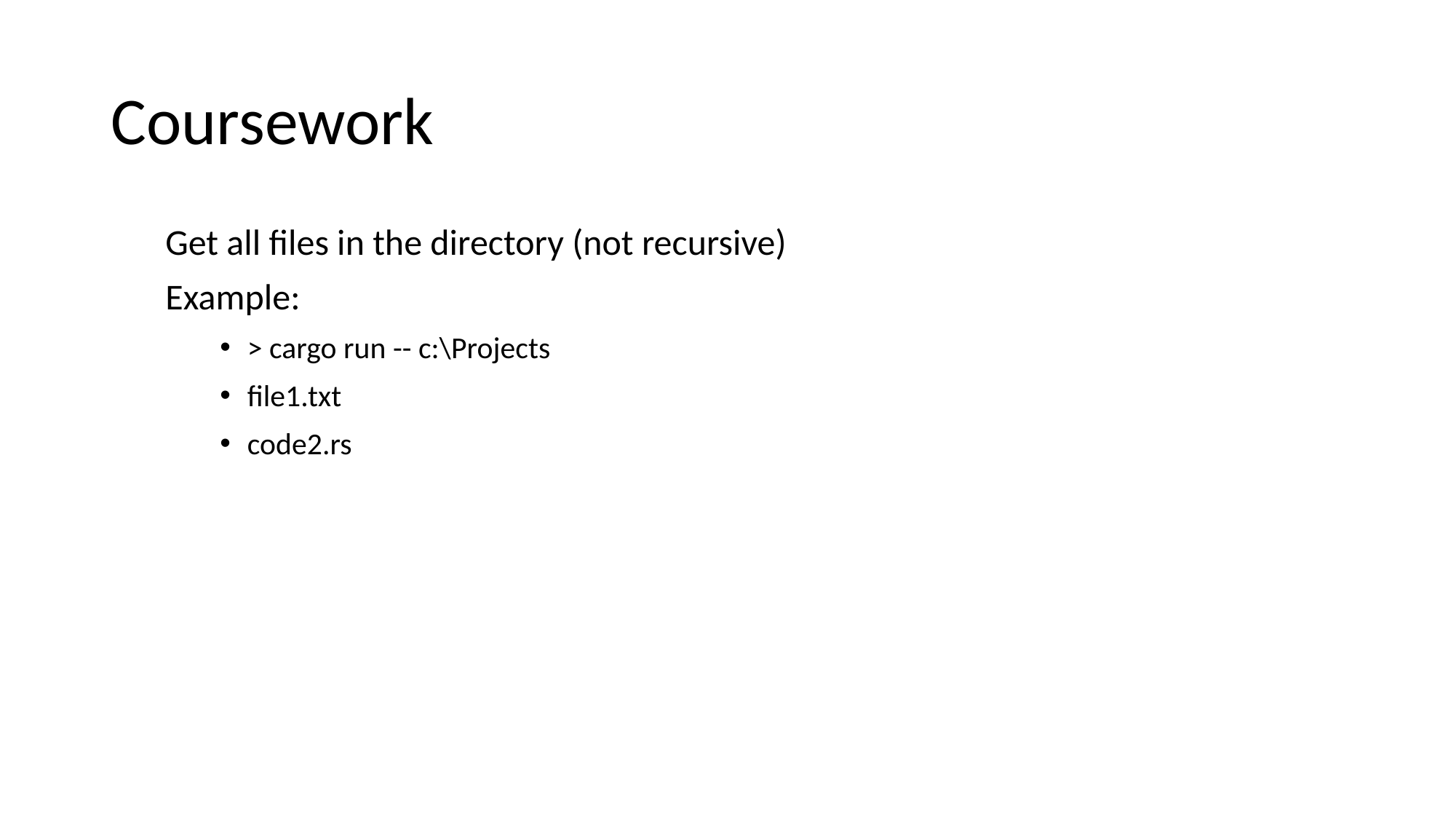

# Coursework
Get all files in the directory (not recursive)
Example:
> cargo run -- c:\Projects
file1.txt
code2.rs